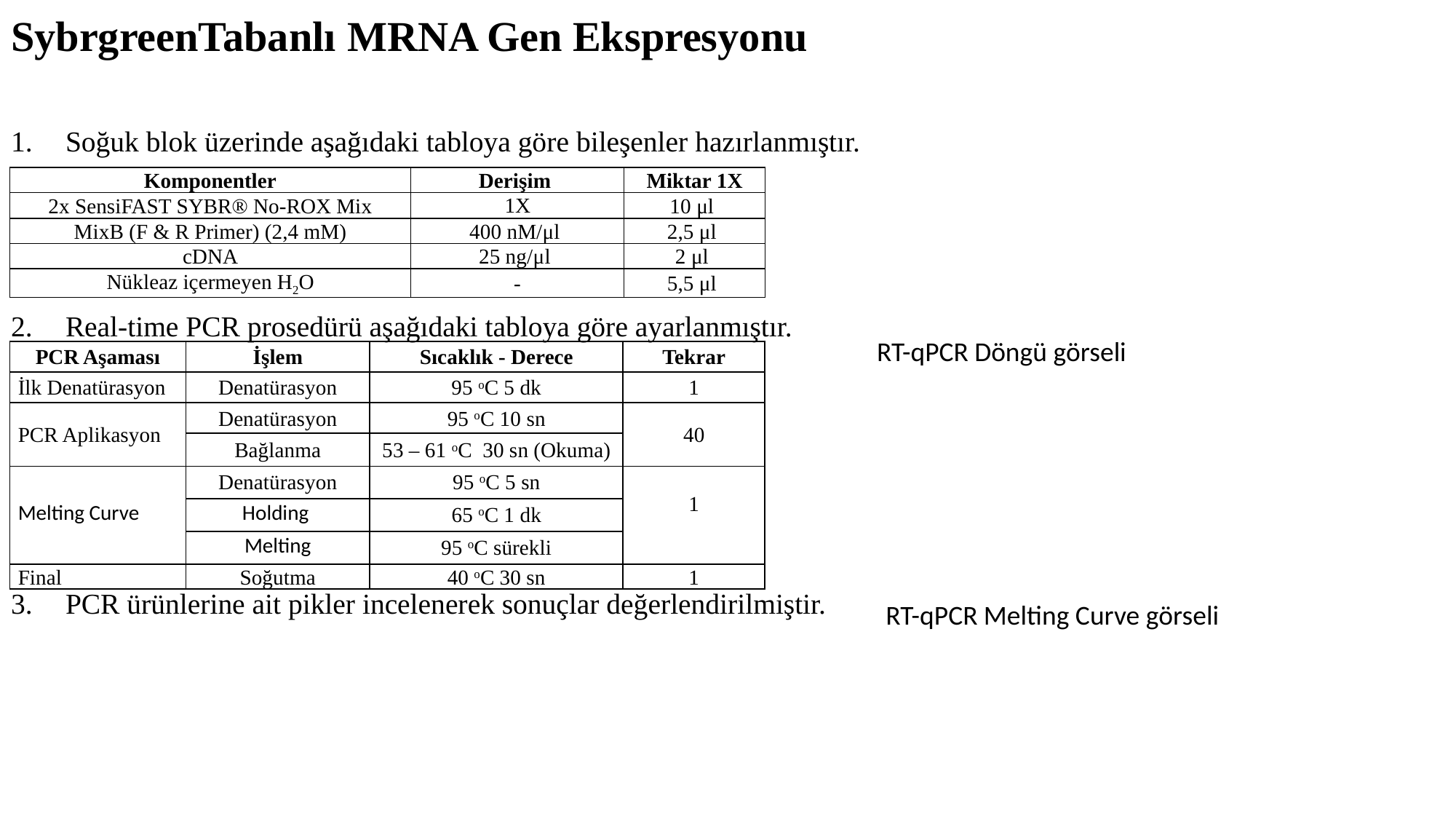

# SybrgreenTabanlı MRNA Gen Ekspresyonu
Soğuk blok üzerinde aşağıdaki tabloya göre bileşenler hazırlanmıştır.

Real-time PCR prosedürü aşağıdaki tabloya göre ayarlanmıştır.

PCR ürünlerine ait pikler incelenerek sonuçlar değerlendirilmiştir.

| Komponentler | Derişim | Miktar 1X |
| --- | --- | --- |
| 2x SensiFAST SYBR® No-ROX Mix | 1X | 10 μl |
| MixB (F & R Primer) (2,4 mM) | 400 nM/μl | 2,5 μl |
| cDNA | 25 ng/μl | 2 μl |
| Nükleaz içermeyen H2O | - | 5,5 μl |
RT-qPCR Döngü görseli
| PCR Aşaması | İşlem | Sıcaklık - Derece | Tekrar |
| --- | --- | --- | --- |
| İlk Denatürasyon | Denatürasyon | 95 oC 5 dk | 1 |
| PCR Aplikasyon | Denatürasyon | 95 oC 10 sn | 40 |
|  | Bağlanma | 53 – 61 oC 30 sn (Okuma) |  |
| Melting Curve | Denatürasyon | 95 oC 5 sn | 1 |
|  | Holding | 65 oC 1 dk |  |
|  | Melting | 95 oC sürekli |  |
| Final | Soğutma | 40 oC 30 sn | 1 |
RT-qPCR Melting Curve görseli